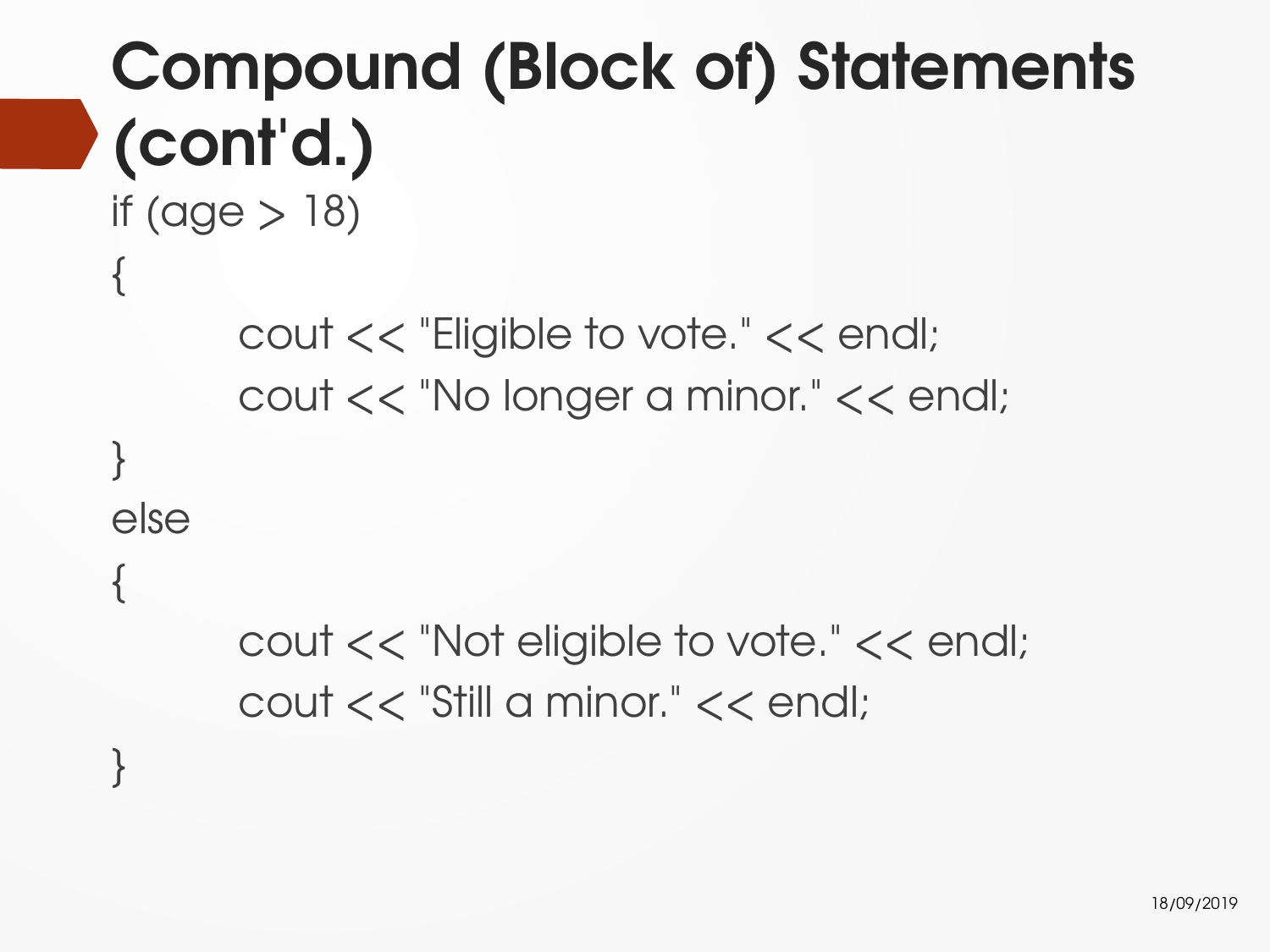

# Compound (Block of) Statements (cont'd.)
if (age > 18)
{
	cout << "Eligible to vote." << endl;
	cout << "No longer a minor." << endl;
}
else
{
	cout << "Not eligible to vote." << endl;
	cout << "Still a minor." << endl;
}

18/09/2019